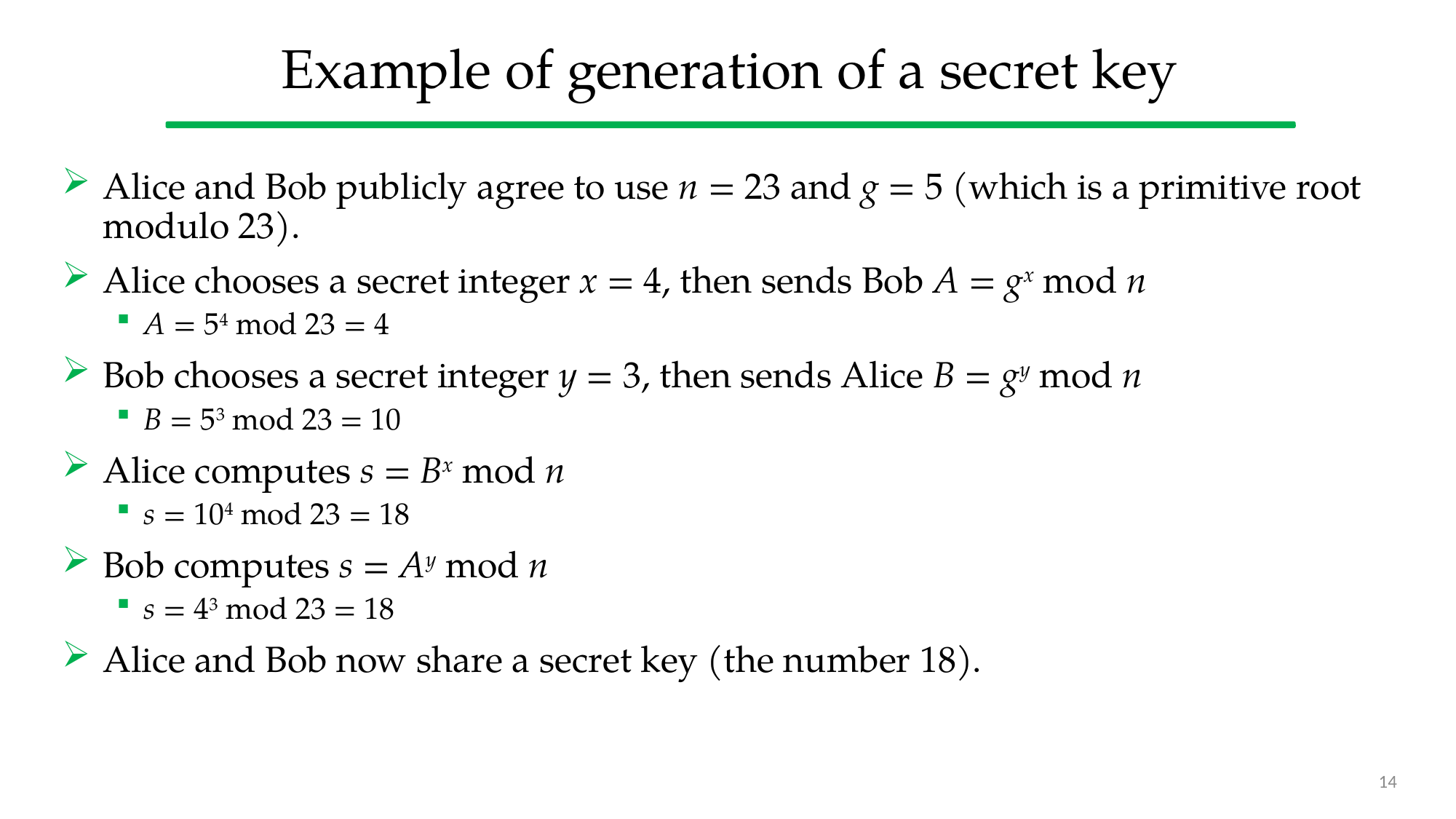

# Example of generation of a secret key
Alice and Bob publicly agree to use n = 23 and g = 5 (which is a primitive root modulo 23).
Alice chooses a secret integer x = 4, then sends Bob A = gx mod n
A = 54 mod 23 = 4
Bob chooses a secret integer y = 3, then sends Alice B = gy mod n
B = 53 mod 23 = 10
Alice computes s = Bx mod n
s = 104 mod 23 = 18
Bob computes s = Ay mod n
s = 43 mod 23 = 18
Alice and Bob now share a secret key (the number 18).

14